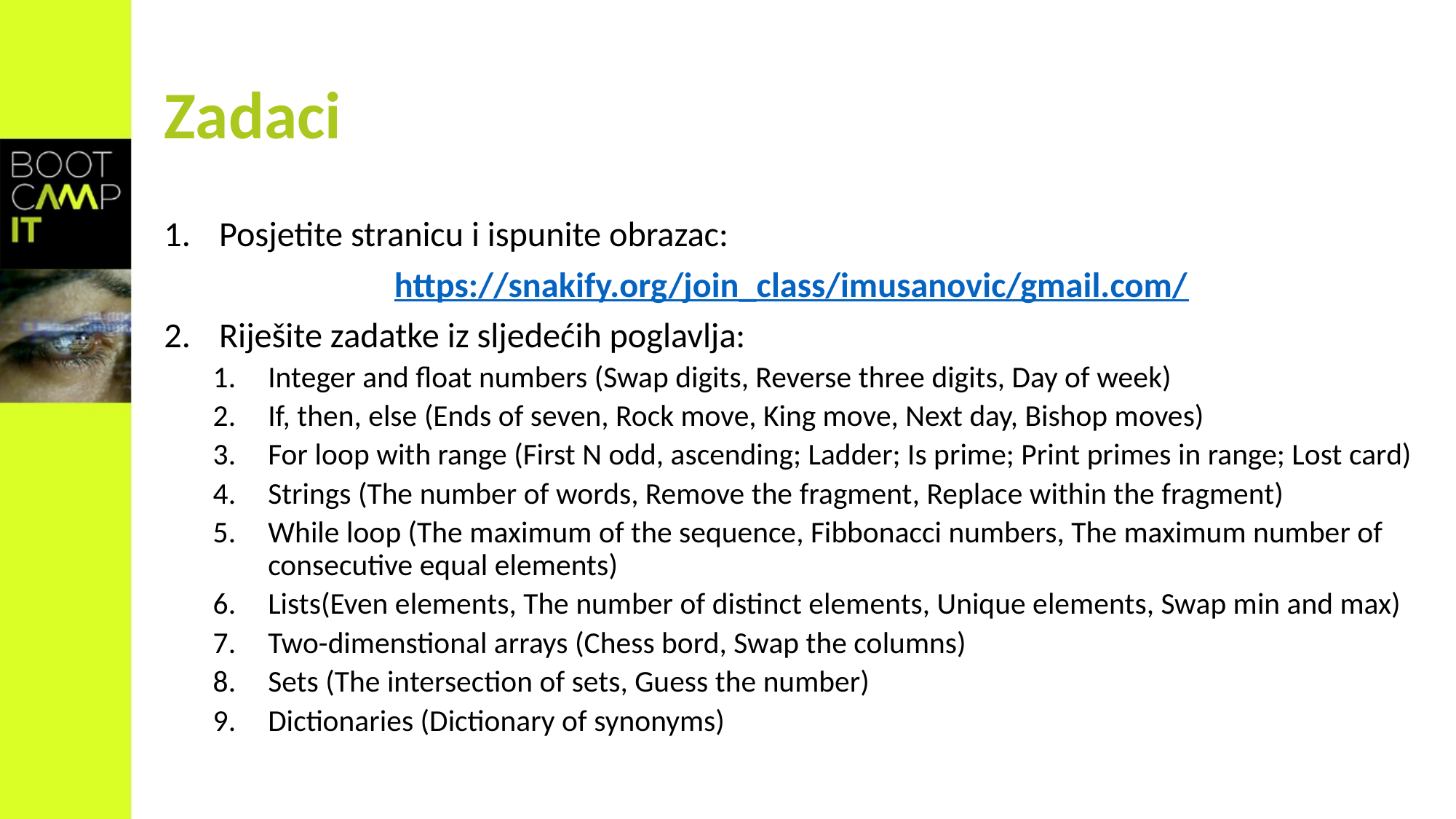

# Zadaci
Posjetite stranicu i ispunite obrazac:
https://snakify.org/join_class/imusanovic/gmail.com/
Riješite zadatke iz sljedećih poglavlja:
Integer and float numbers (Swap digits, Reverse three digits, Day of week)
If, then, else (Ends of seven, Rock move, King move, Next day, Bishop moves)
For loop with range (First N odd, ascending; Ladder; Is prime; Print primes in range; Lost card)
Strings (The number of words, Remove the fragment, Replace within the fragment)
While loop (The maximum of the sequence, Fibbonacci numbers, The maximum number of consecutive equal elements)
Lists(Even elements, The number of distinct elements, Unique elements, Swap min and max)
Two-dimenstional arrays (Chess bord, Swap the columns)
Sets (The intersection of sets, Guess the number)
Dictionaries (Dictionary of synonyms)